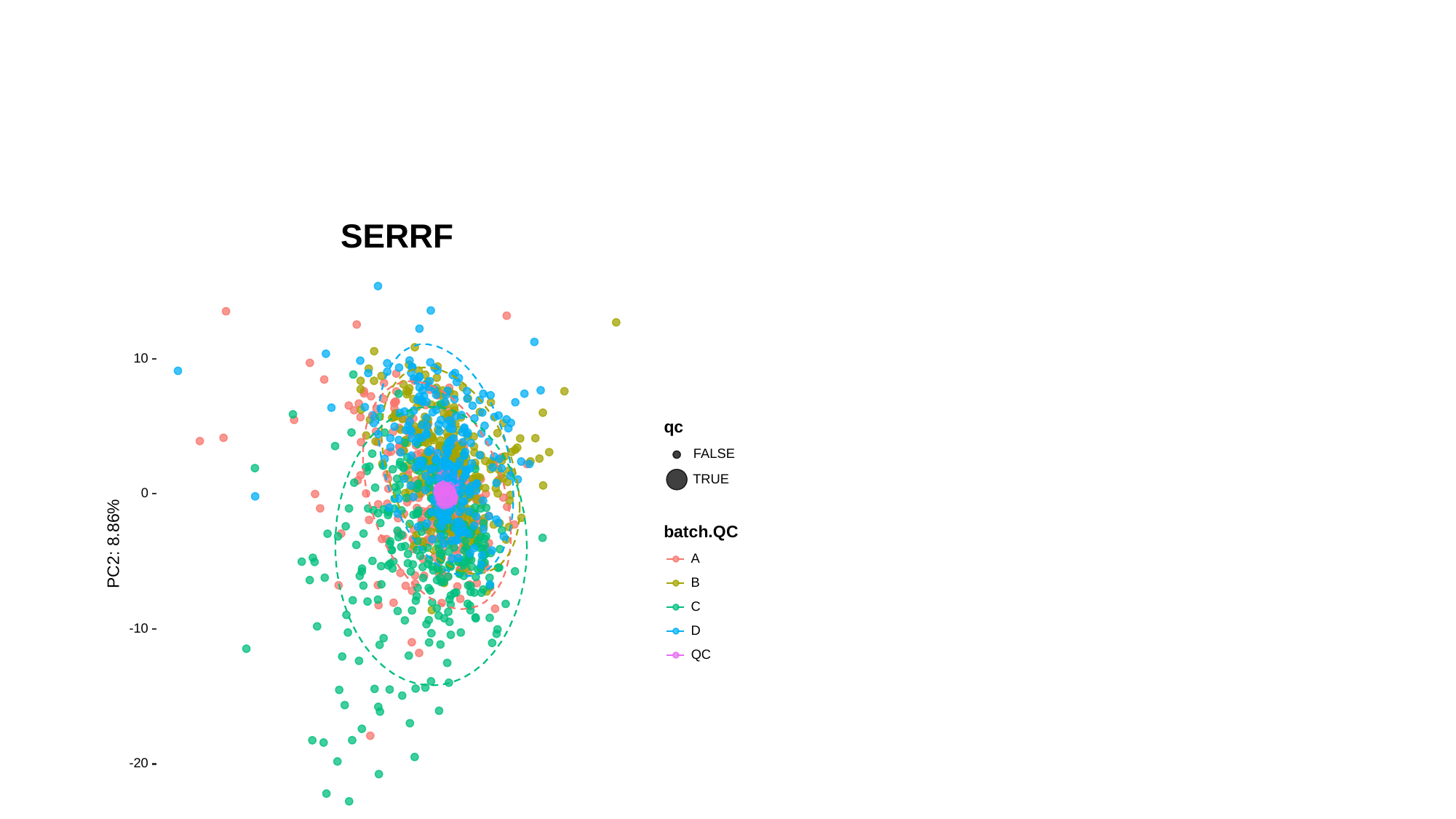

SERRF

10

qc

FALSE

TRUE

0

batch.QC

PC2: 8.86%

A

B

C

-10

D

QC

-20

-40
-20
0
20
PC1: 14.9%